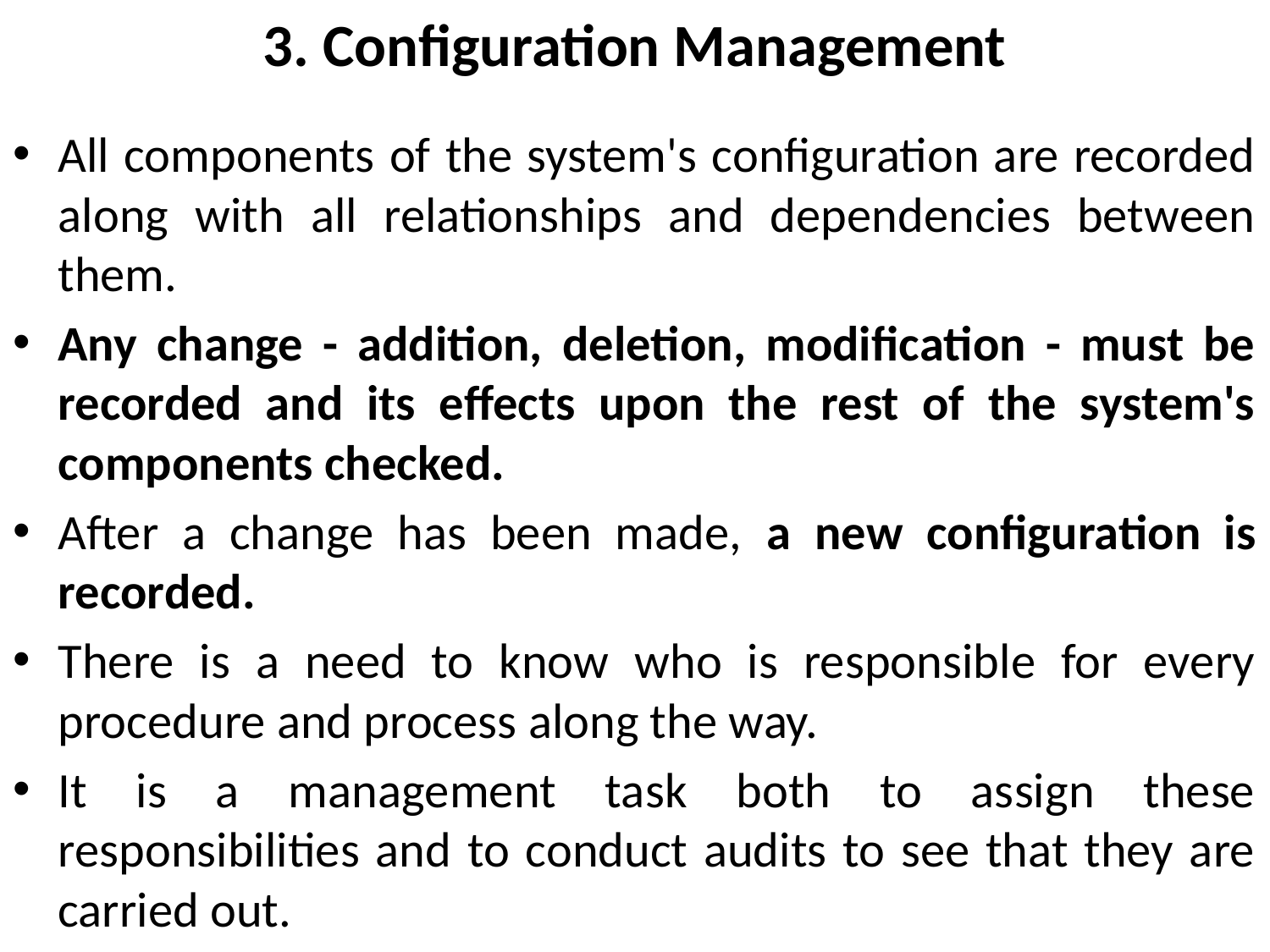

# 3. Configuration Management
All components of the system's configuration are recorded along with all relationships and dependencies between them.
Any change - addition, deletion, modification - must be recorded and its effects upon the rest of the system's components checked.
After a change has been made, a new configuration is recorded.
There is a need to know who is responsible for every procedure and process along the way.
It is a management task both to assign these responsibilities and to conduct audits to see that they are carried out.